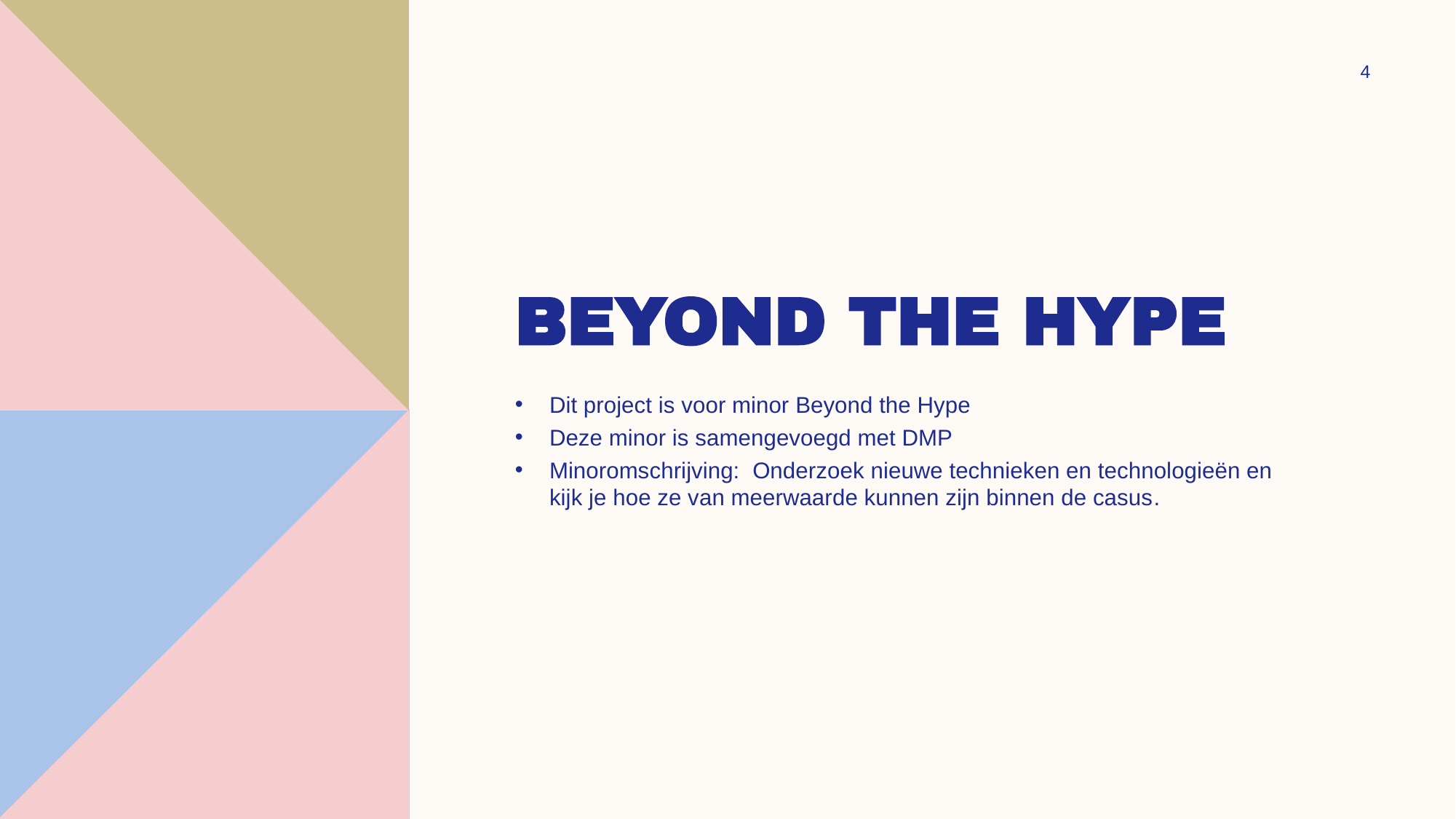

4
# Beyond the hype
Dit project is voor minor Beyond the Hype
Deze minor is samengevoegd met DMP
Minoromschrijving:  Onderzoek nieuwe technieken en technologieën en kijk je hoe ze van meerwaarde kunnen zijn binnen de casus.